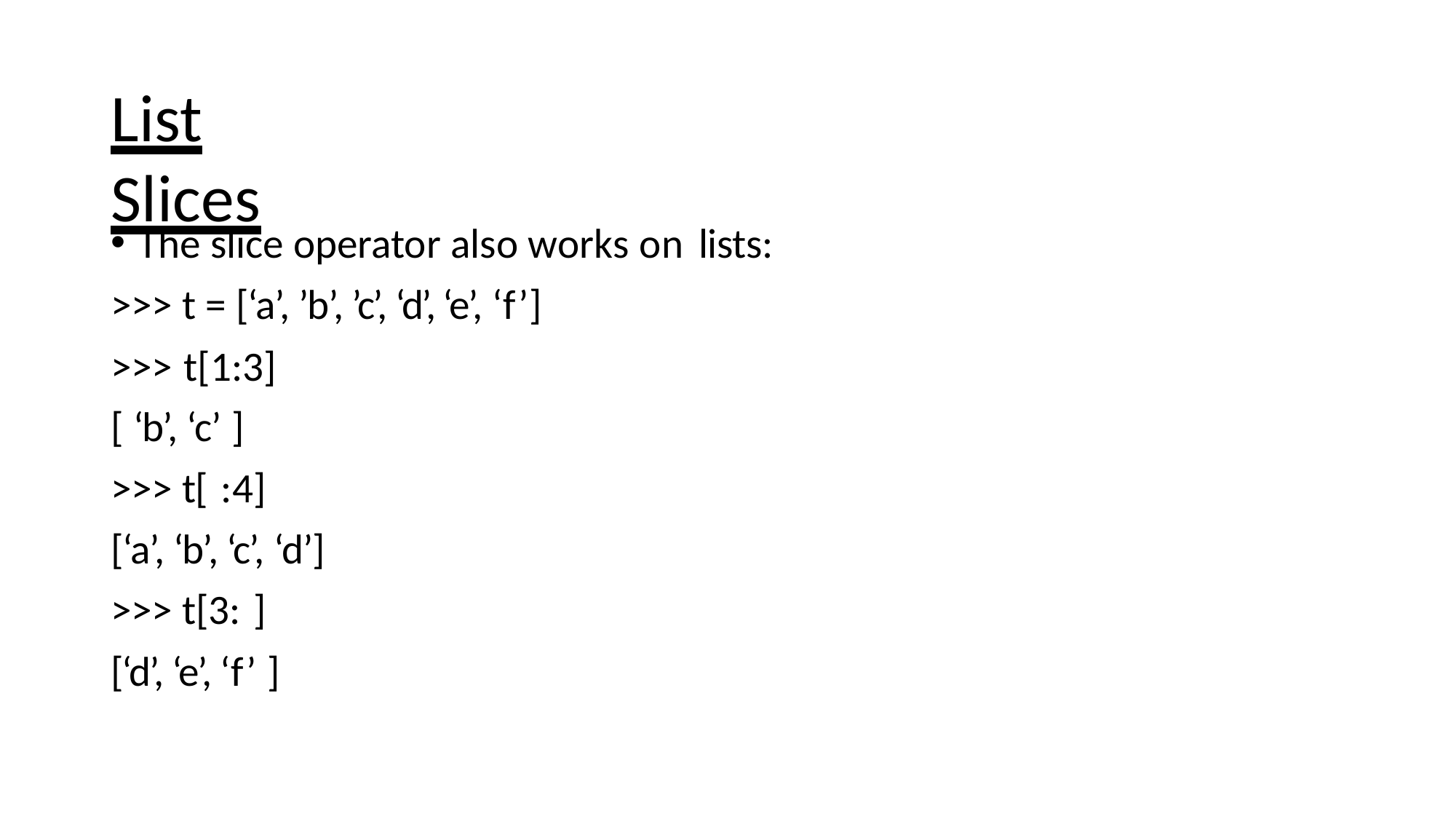

# List Slices
The slice operator also works on lists:
>>> t = [‘a’, ’b’, ’c’, ‘d’, ‘e’, ‘f’]
>>> t[1:3]
[ ‘b’, ‘c’ ]
>>> t[ :4]
[‘a’, ‘b’, ‘c’, ‘d’]
>>> t[3: ]
[‘d’, ‘e’, ‘f’ ]